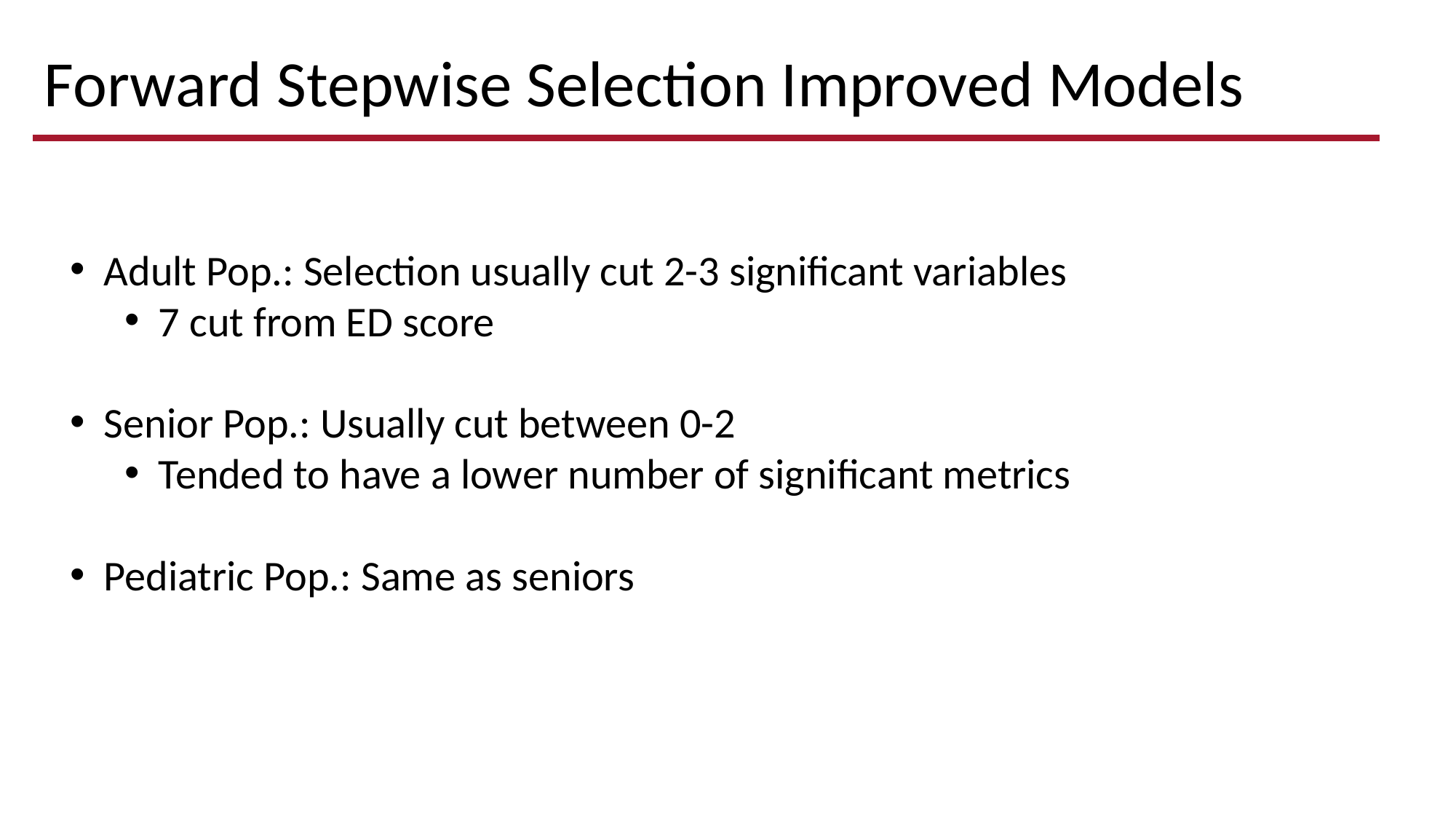

# Forward Stepwise Selection Improved Models

Adult Pop.: Selection usually cut 2-3 significant variables
7 cut from ED score

Senior Pop.: Usually cut between 0-2
Tended to have a lower number of significant metrics

Pediatric Pop.: Same as seniors